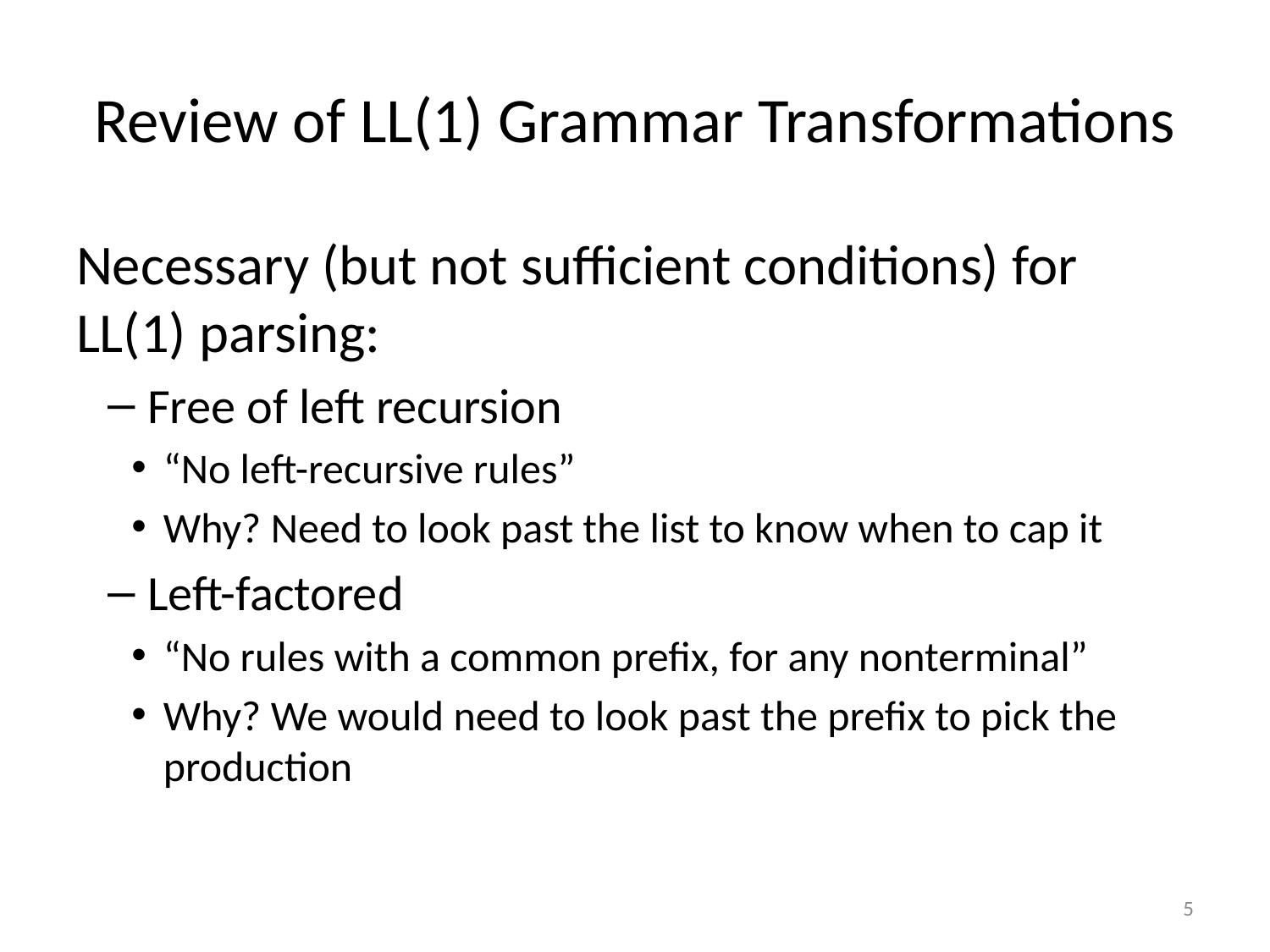

# Review of LL(1) Grammar Transformations
Necessary (but not sufficient conditions) for LL(1) parsing:
Free of left recursion
“No left-recursive rules”
Why? Need to look past the list to know when to cap it
Left-factored
“No rules with a common prefix, for any nonterminal”
Why? We would need to look past the prefix to pick the production
5